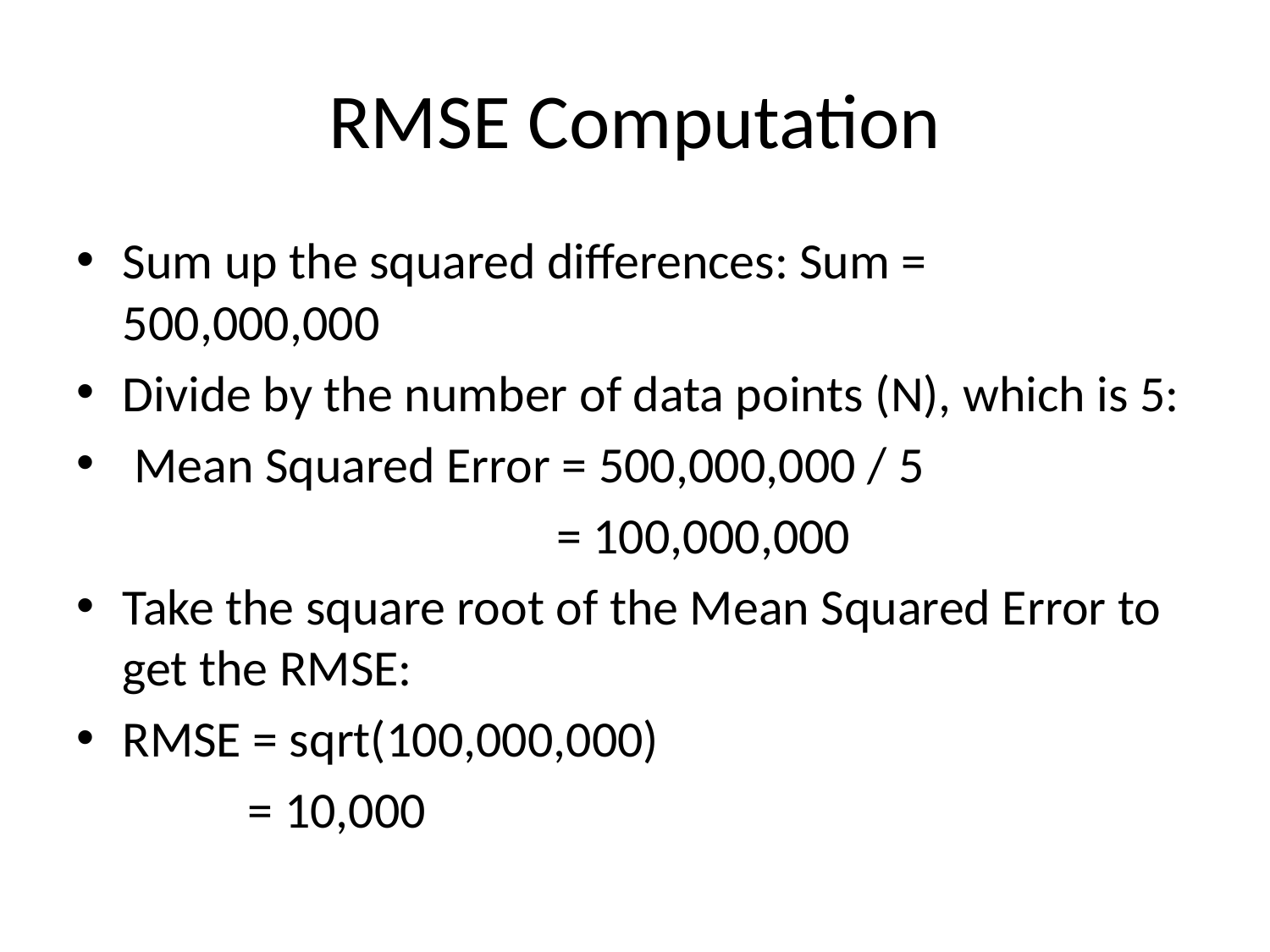

# RMSE Computation
Sum up the squared differences: Sum = 500,000,000
Divide by the number of data points (N), which is 5:
 Mean Squared Error = 500,000,000 / 5
				  = 100,000,000
Take the square root of the Mean Squared Error to get the RMSE:
RMSE = sqrt(100,000,000)
	     = 10,000